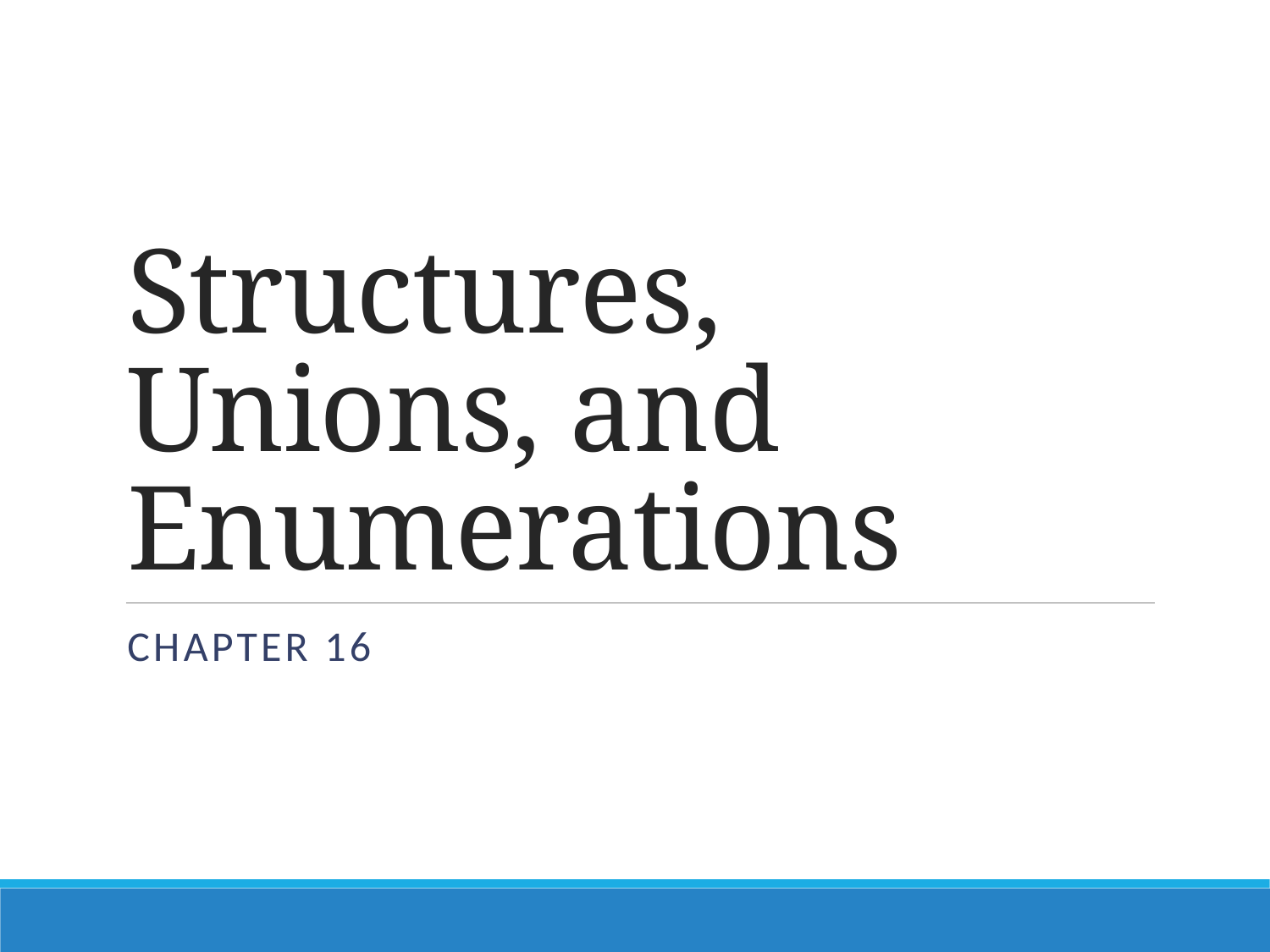

# Structures, Unions, and Enumerations
Chapter 16